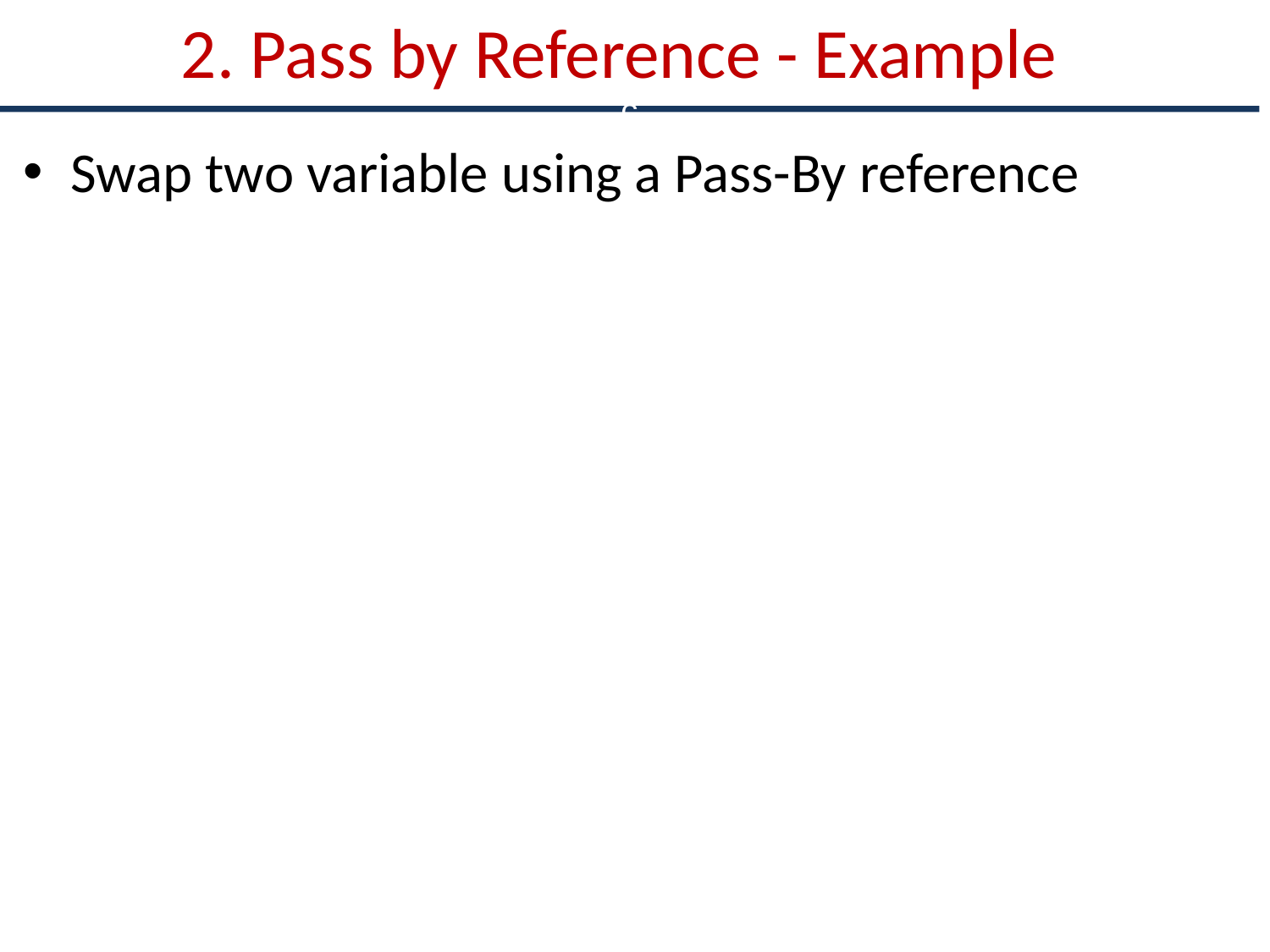

# 2. Pass by Reference - Example
c
Swap two variable using a Pass-By reference